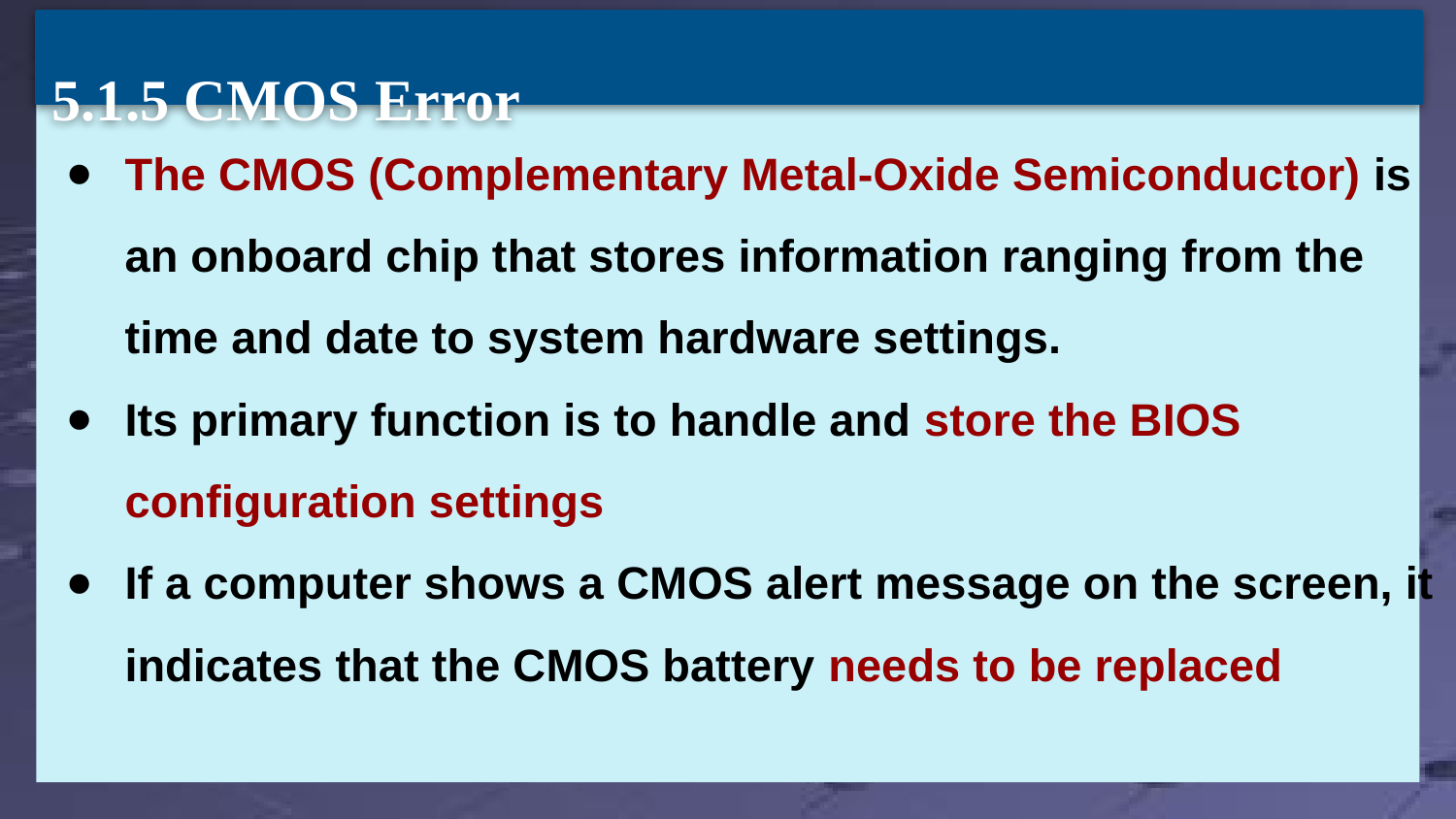

5.1.5 CMOS Error

The CMOS (Complementary Metal-Oxide Semiconductor) is an onboard chip that stores information ranging from the time and date to system hardware settings.
Its primary function is to handle and store the BIOS configuration settings
If a computer shows a CMOS alert message on the screen, it indicates that the CMOS battery needs to be replaced